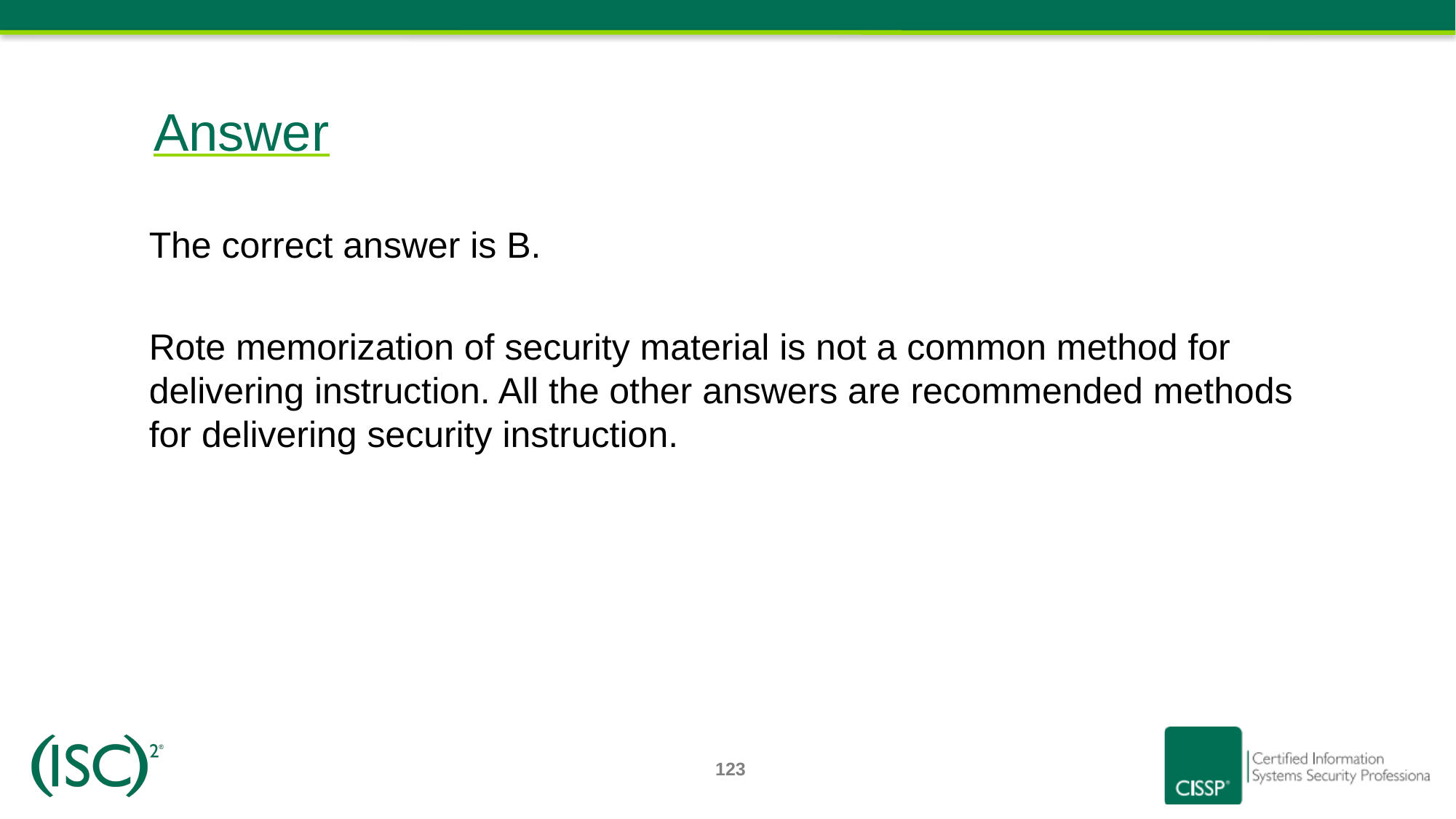

# Answer
The correct answer is B.

Rote memorization of security material is not a common method for delivering instruction. All the other answers are recommended methods for delivering security instruction.